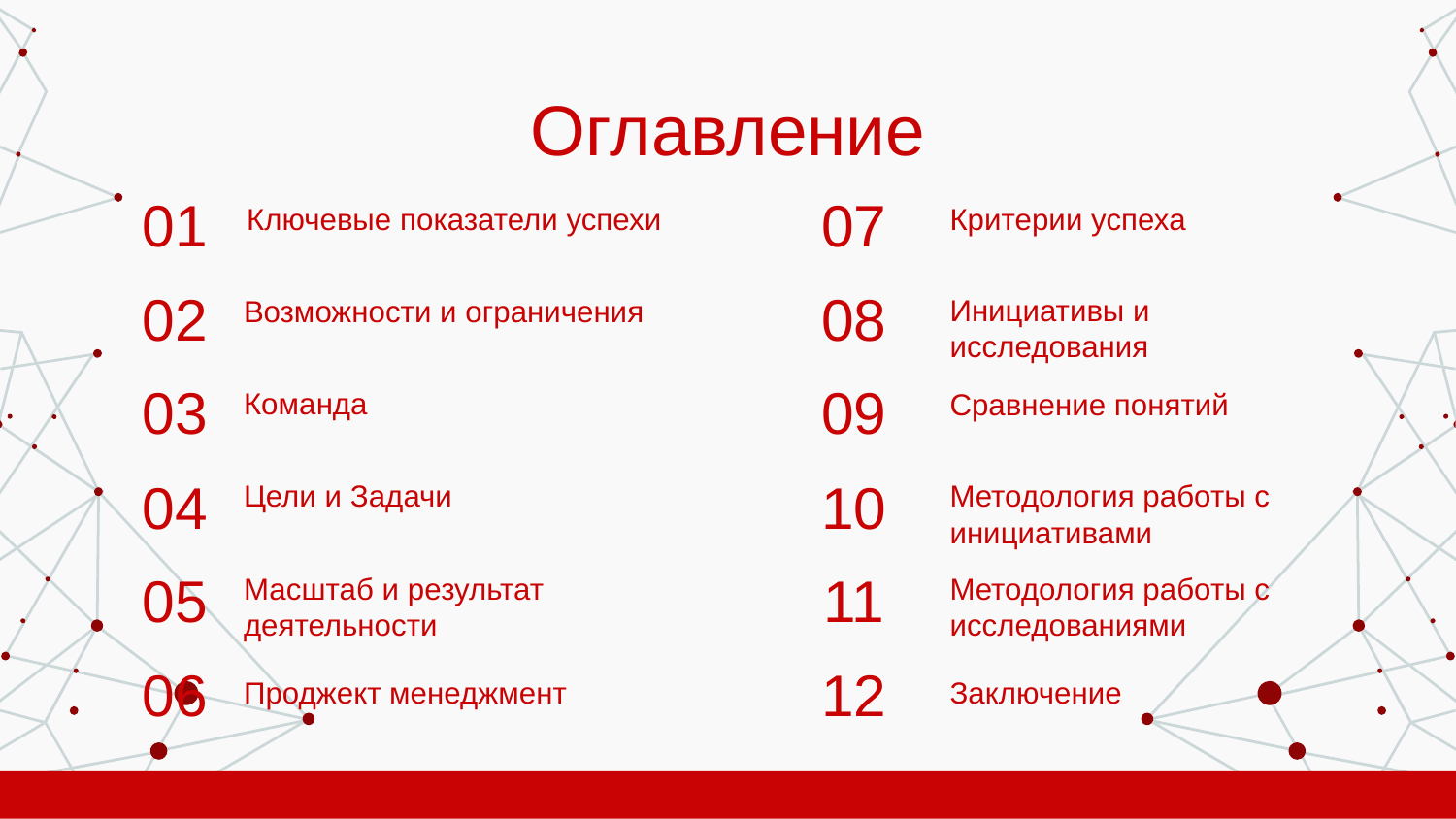

Оглавление
01
07
Ключевые показатели успехи
Критерии успеха

02
08
Инициативы и исследования

Возможности и ограничения

03
09
Команда

Сравнение понятий

04
10
Цели и Задачи

Методология работы с инициативами

05
11
Масштаб и результат деятельности

Методология работы с исследованиями

06
12
Проджект менеджмент

Заключение